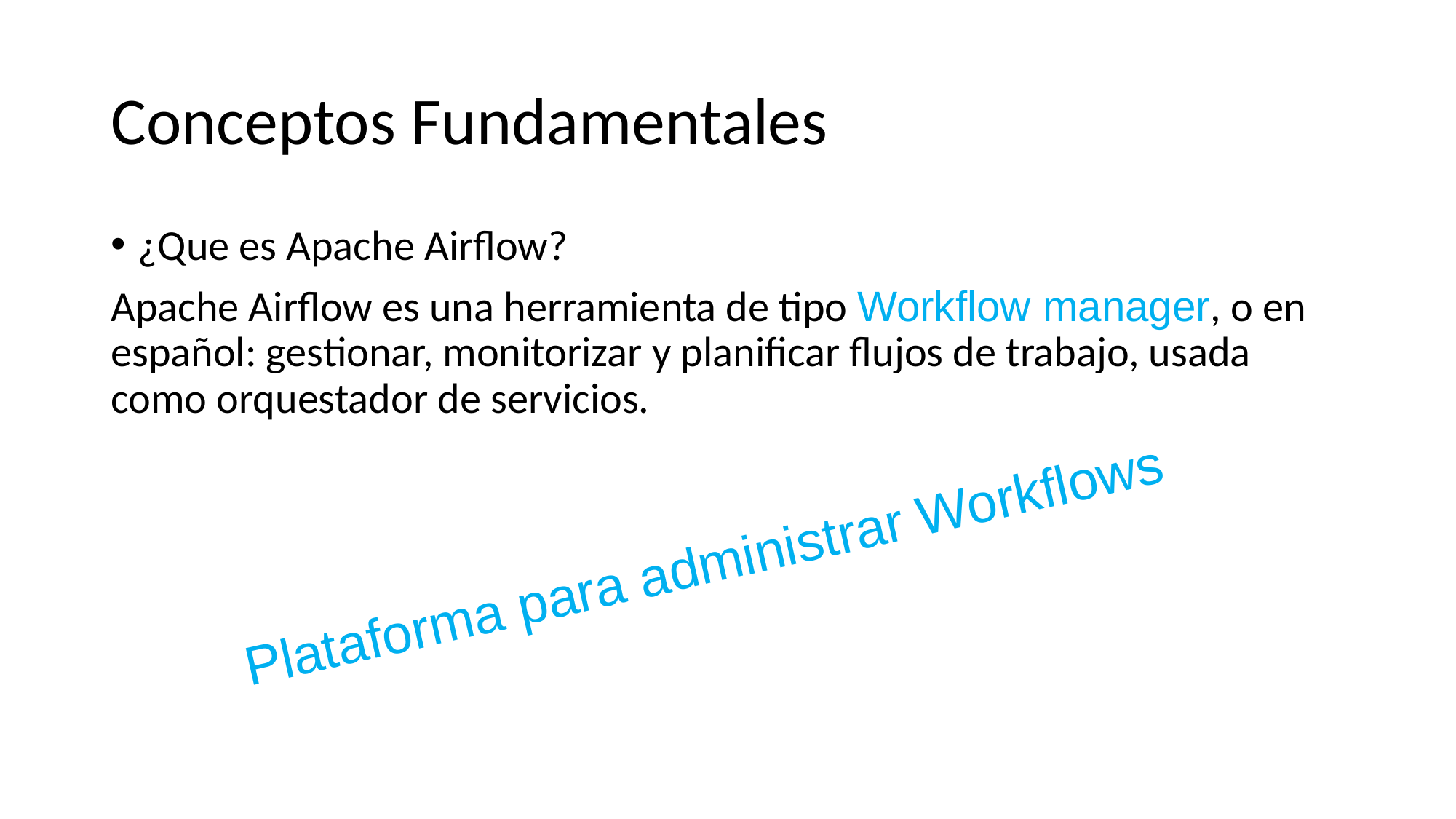

# Conceptos Fundamentales
¿Que es Apache Airflow?
Apache Airflow es una herramienta de tipo Workflow manager, o en español: gestionar, monitorizar y planificar flujos de trabajo, usada como orquestador de servicios.

Plataforma para administrar Workflows